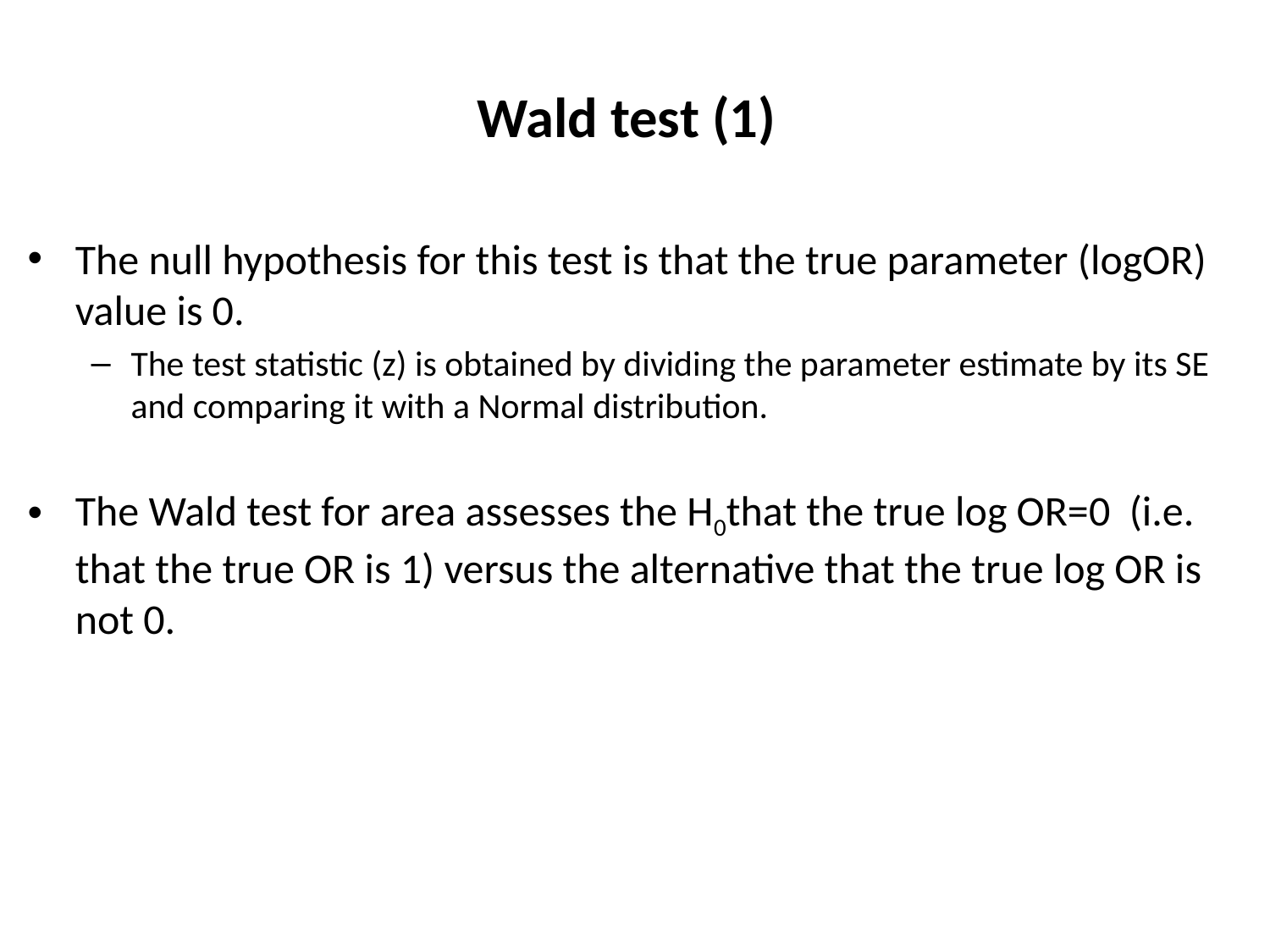

# Wald test (1)
The null hypothesis for this test is that the true parameter (logOR) value is 0.
The test statistic (z) is obtained by dividing the parameter estimate by its SE and comparing it with a Normal distribution.

The Wald test for area assesses the H0that the true log OR=0  (i.e. that the true OR is 1) versus the alternative that the true log OR is not 0.